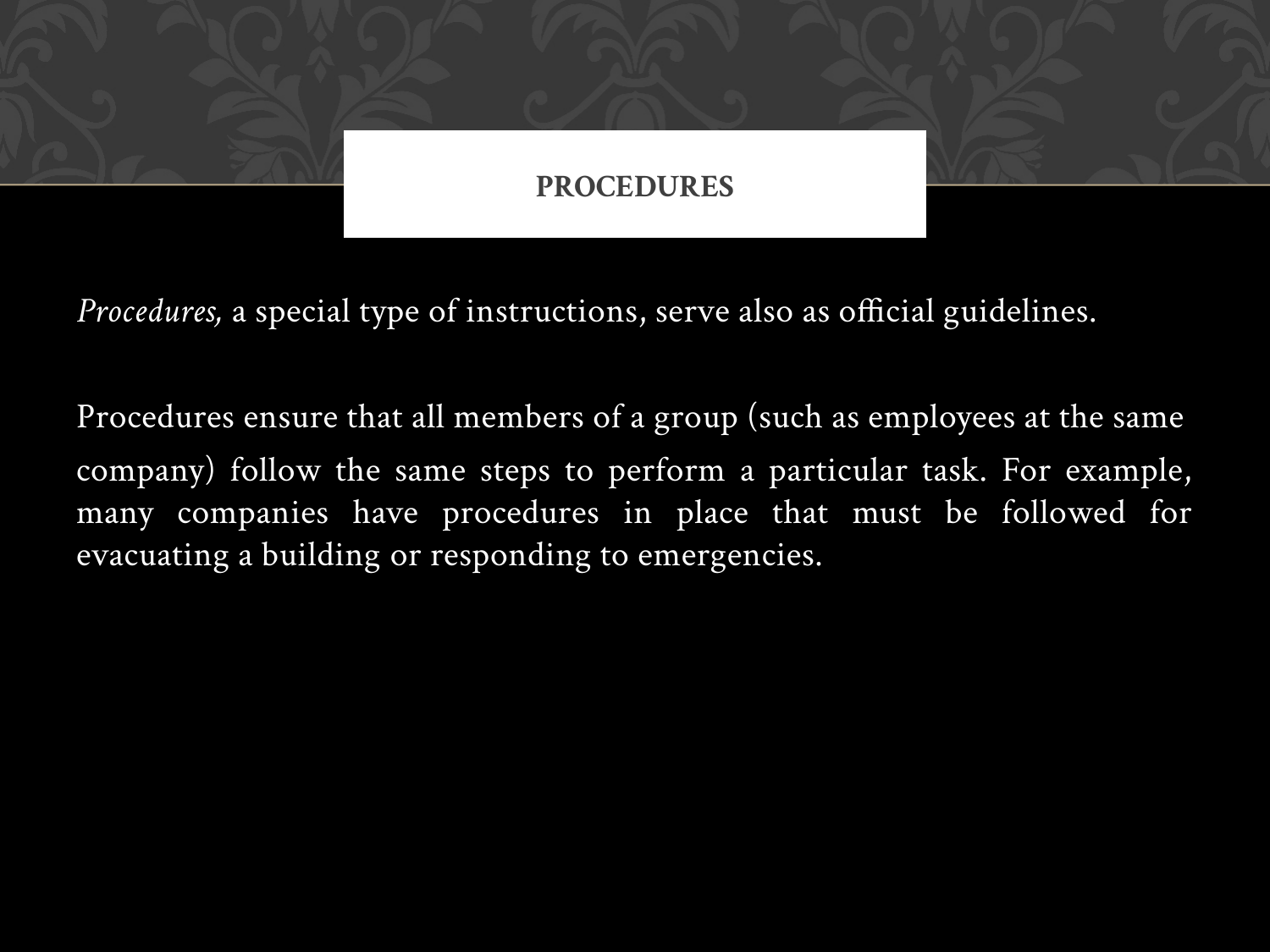

# PROCEDURES
Procedures, a special type of instructions, serve also as official guidelines.

Procedures ensure that all members of a group (such as employees at the same
company) follow the same steps to perform a particular task. For example, many companies have procedures in place that must be followed for evacuating a building or responding to emergencies.